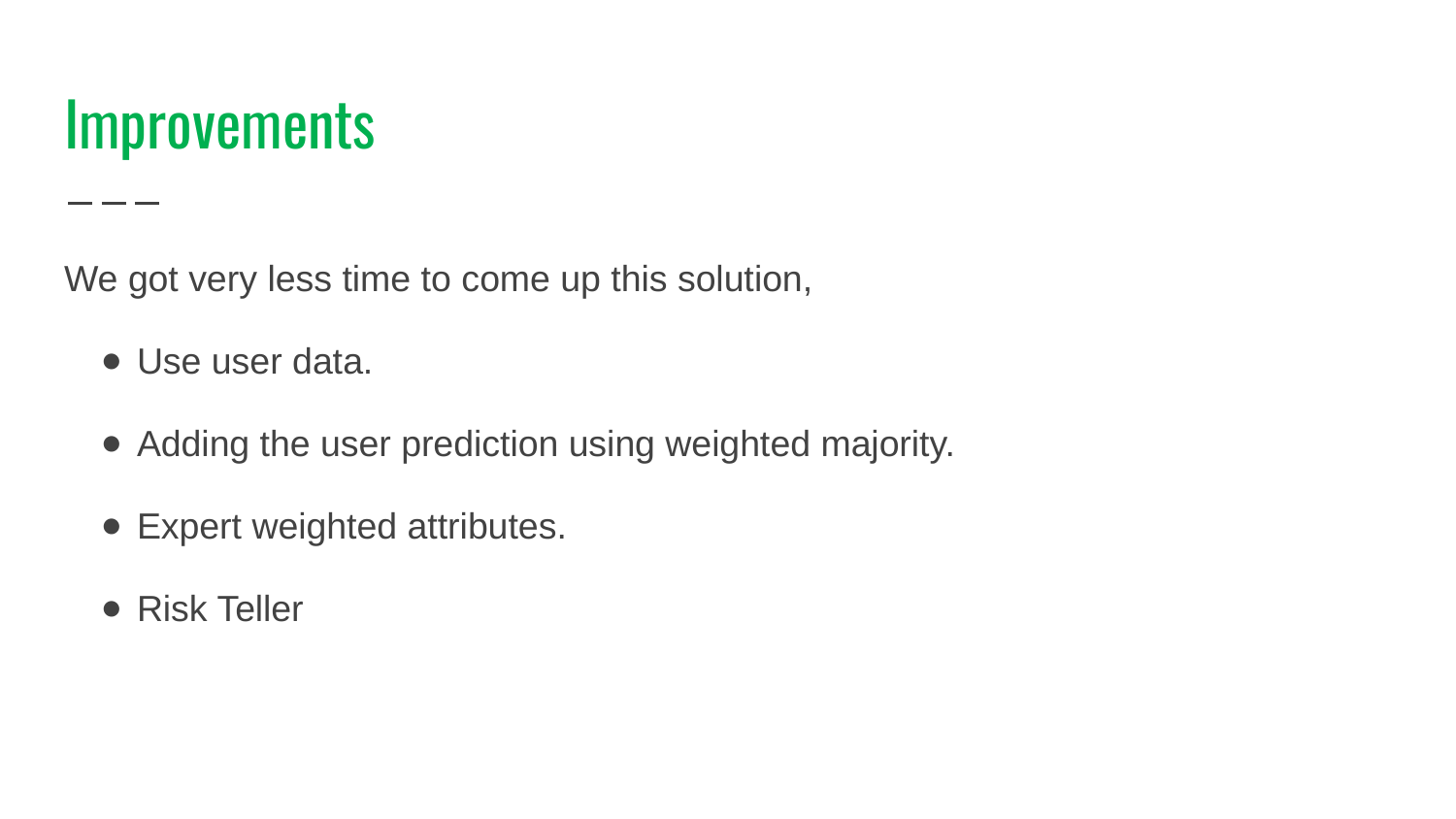

# Improvements
We got very less time to come up this solution,
Use user data.
Adding the user prediction using weighted majority.
Expert weighted attributes.
Risk Teller